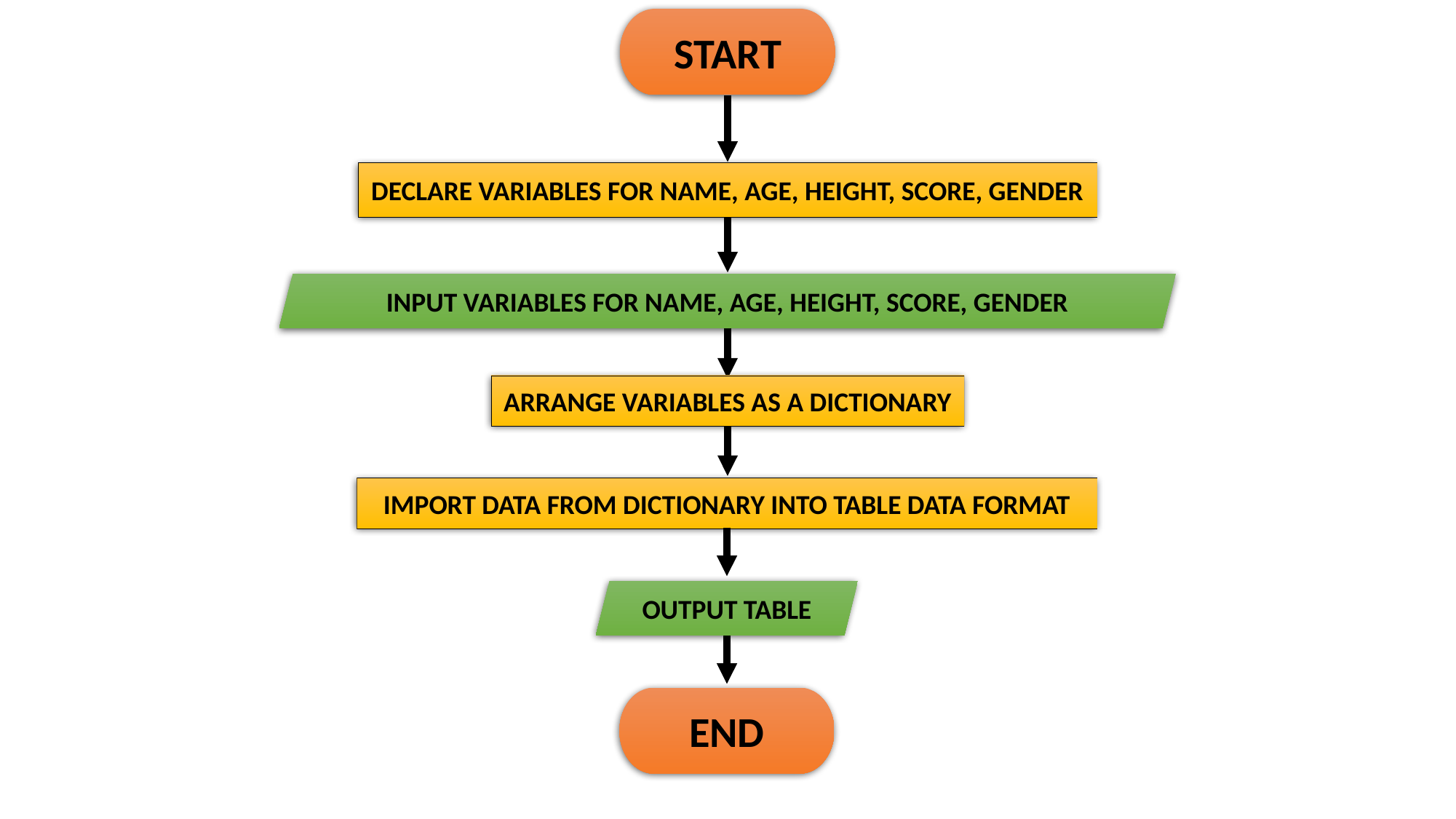

START
DECLARE VARIABLES FOR NAME, AGE, HEIGHT, SCORE, GENDER
INPUT VARIABLES FOR NAME, AGE, HEIGHT, SCORE, GENDER
ARRANGE VARIABLES AS A DICTIONARY
IMPORT DATA FROM DICTIONARY INTO TABLE DATA FORMAT
OUTPUT TABLE
END